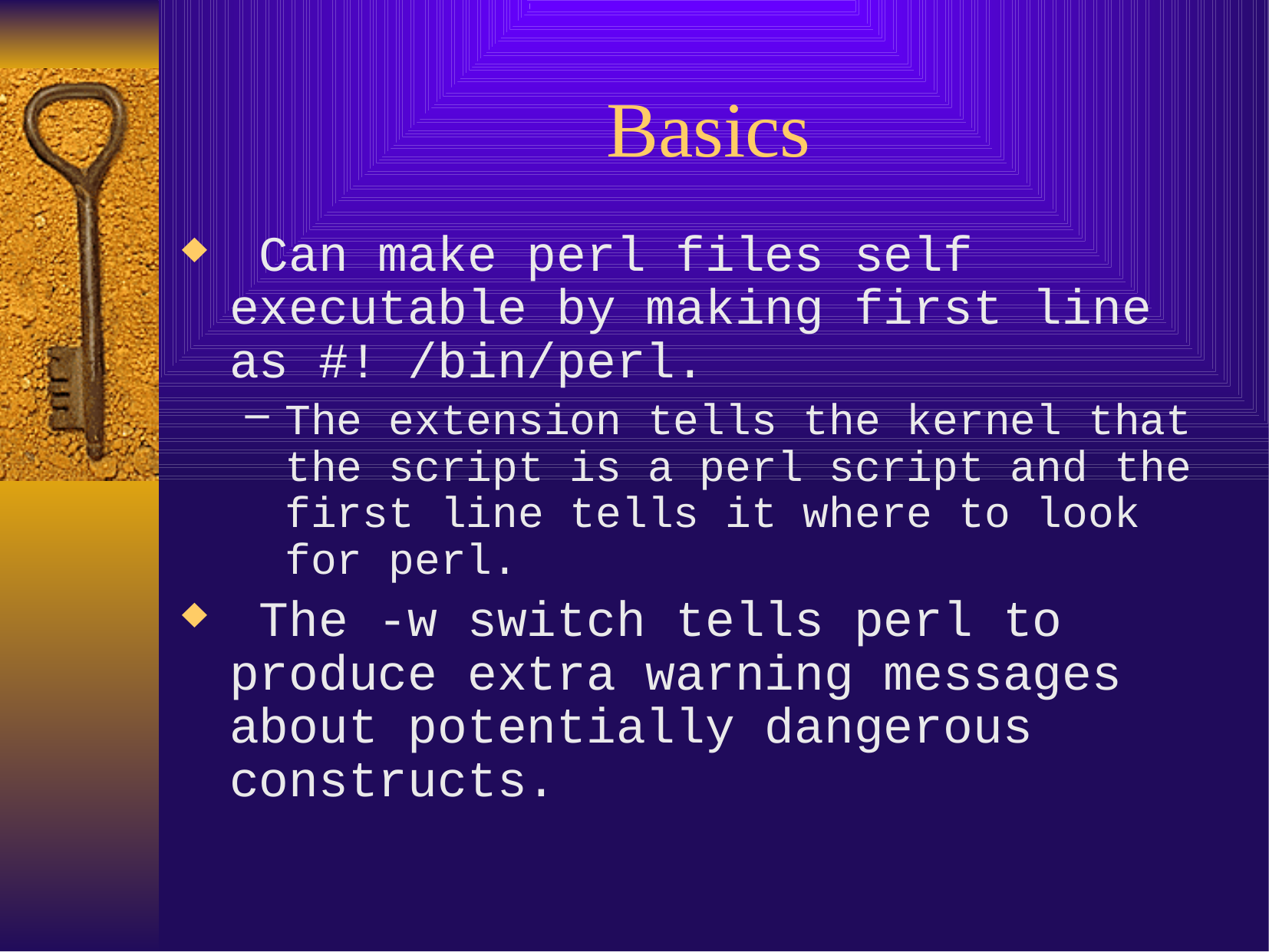

# Basics
 Can make perl files self executable by making first line as #! /bin/perl.
The extension tells the kernel that the script is a perl script and the first line tells it where to look for perl.
 The -w switch tells perl to produce extra warning messages about potentially dangerous constructs.